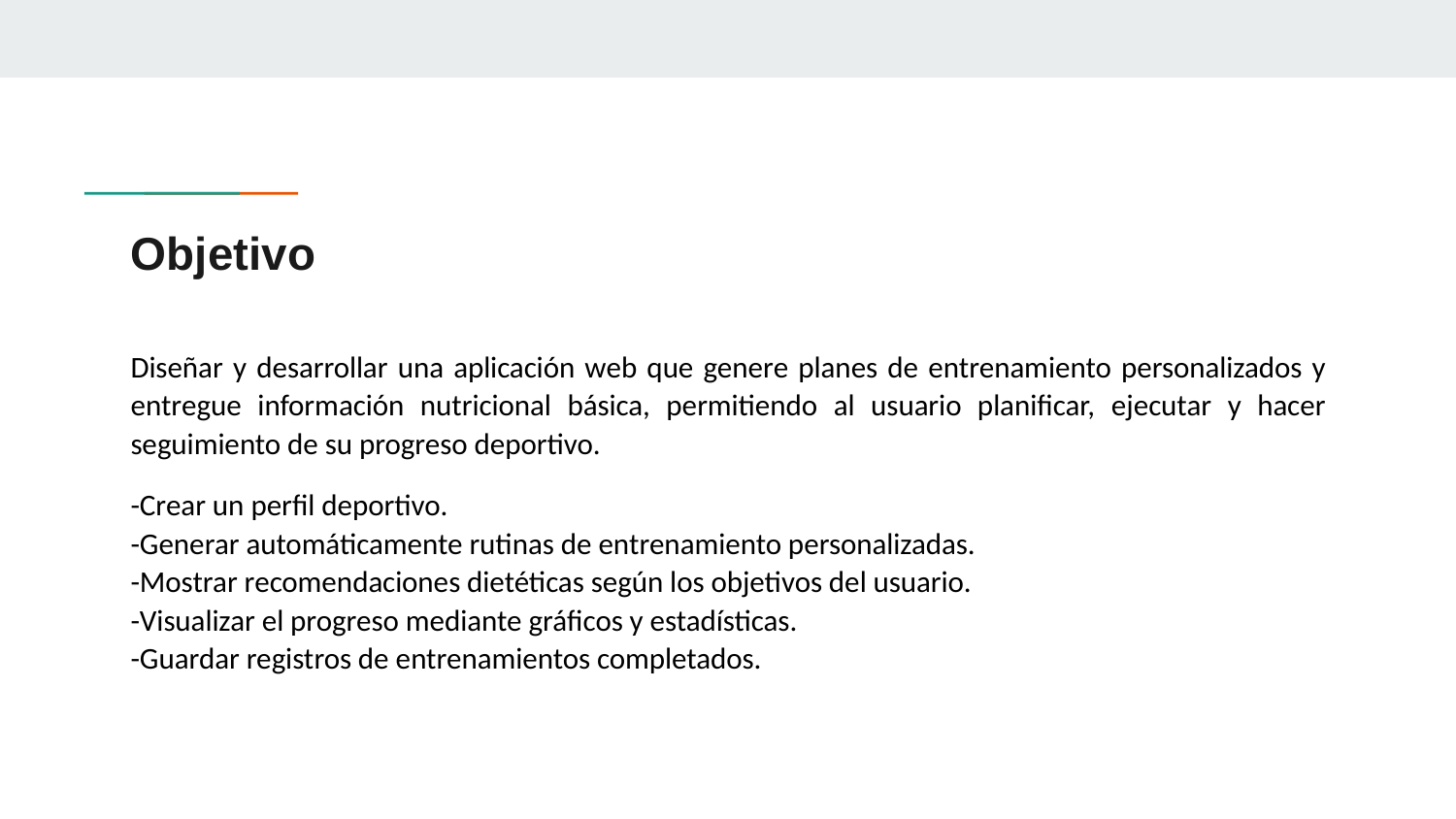

# Objetivo
Diseñar y desarrollar una aplicación web que genere planes de entrenamiento personalizados y entregue información nutricional básica, permitiendo al usuario planificar, ejecutar y hacer seguimiento de su progreso deportivo.
-Crear un perfil deportivo.
-Generar automáticamente rutinas de entrenamiento personalizadas.
-Mostrar recomendaciones dietéticas según los objetivos del usuario.
-Visualizar el progreso mediante gráficos y estadísticas.
-Guardar registros de entrenamientos completados.